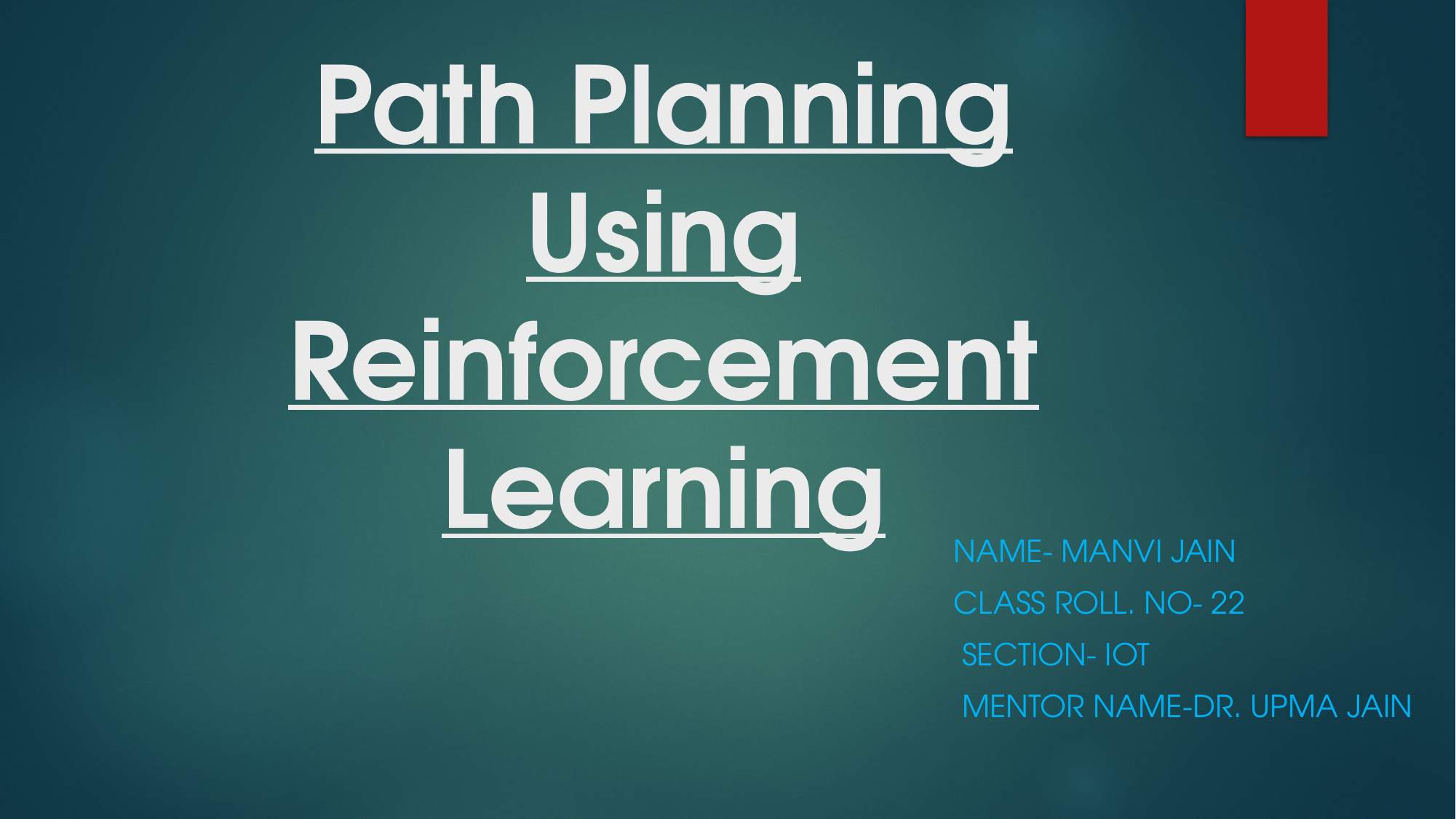

# Path Planning Using Reinforcement Learning
                                           NAME- Manvi Jain
                                           class roll. No- 22
                                            section- iot
                                            mentor name-Dr. Upma jain